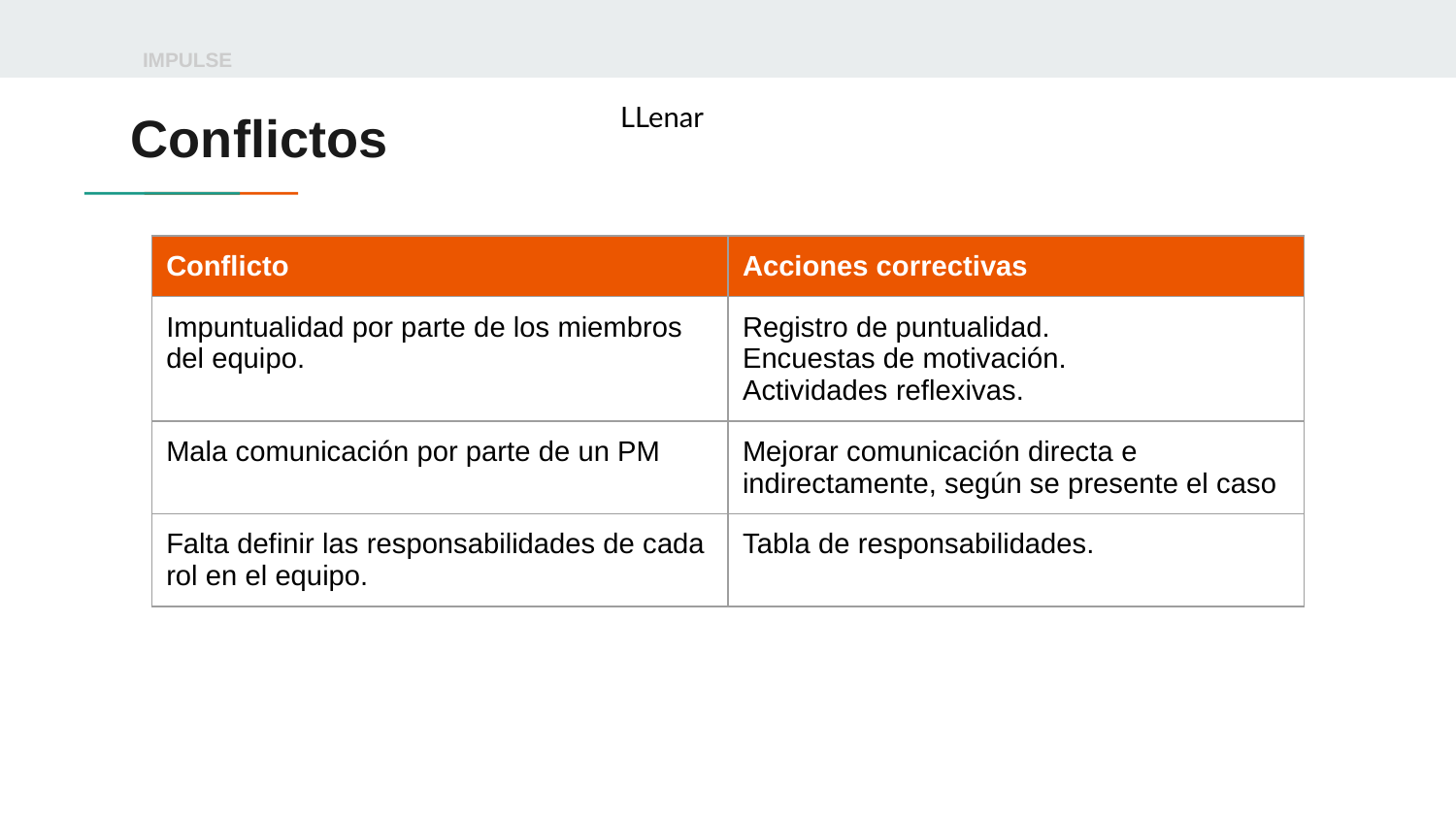

IMPULSE
LLenar
# Conflictos
| Conflicto | Acciones correctivas |
| --- | --- |
| Impuntualidad por parte de los miembros del equipo. | Registro de puntualidad. Encuestas de motivación. Actividades reflexivas. |
| Mala comunicación por parte de un PM | Mejorar comunicación directa e indirectamente, según se presente el caso |
| Falta definir las responsabilidades de cada rol en el equipo. | Tabla de responsabilidades. |